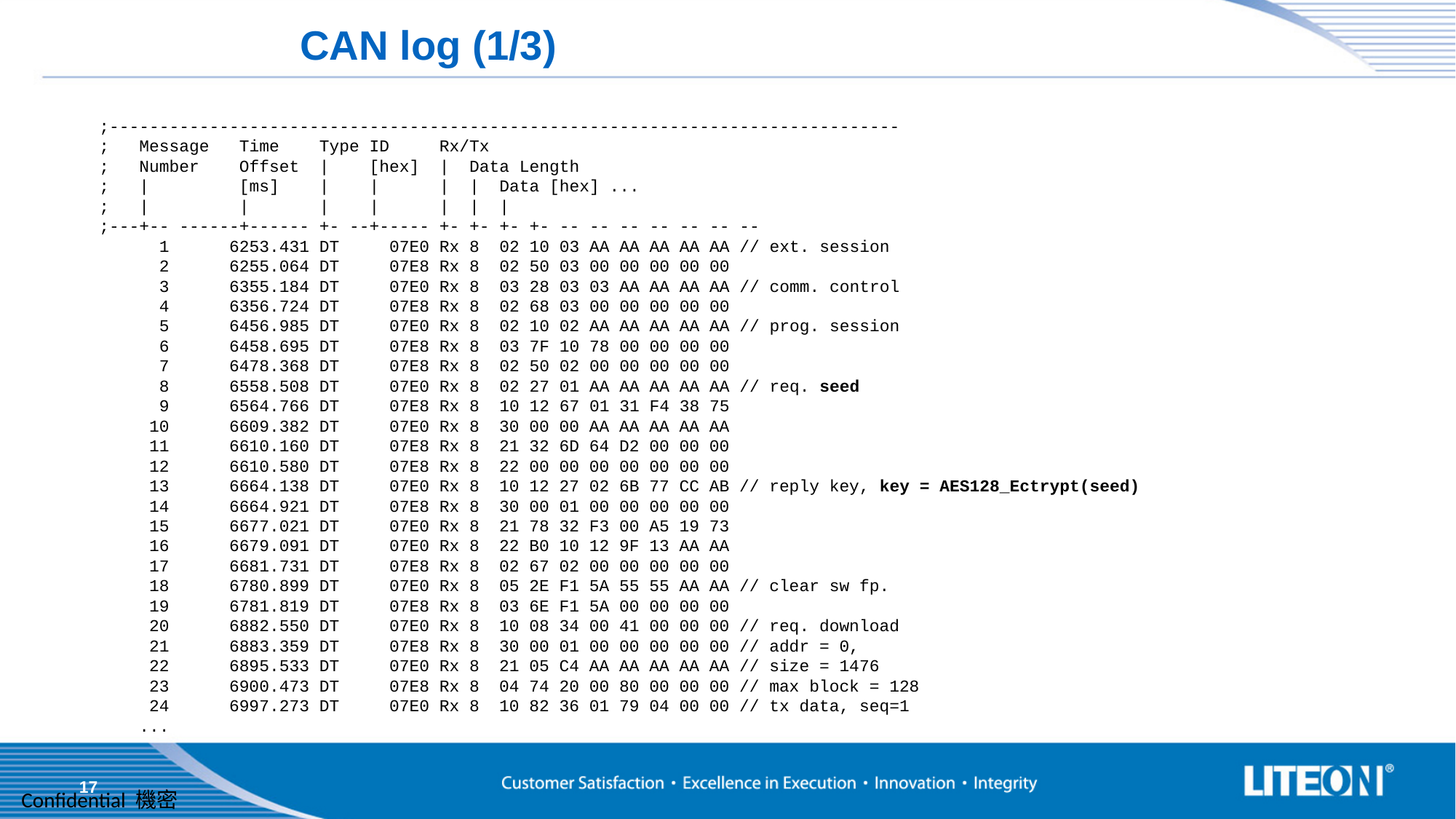

CAN log (1/3)
;-------------------------------------------------------------------------------
;   Message   Time    Type ID     Rx/Tx
;   Number    Offset  |    [hex]  |  Data Length
;   |         [ms]    |    |      |  |  Data [hex] ...
;   |         |       |    |      |  |  |
;---+-- ------+------ +- --+----- +- +- +- +- -- -- -- -- -- -- --
      1      6253.431 DT     07E0 Rx 8  02 10 03 AA AA AA AA AA // ext. session
      2      6255.064 DT     07E8 Rx 8  02 50 03 00 00 00 00 00
      3      6355.184 DT     07E0 Rx 8  03 28 03 03 AA AA AA AA // comm. control
      4      6356.724 DT     07E8 Rx 8  02 68 03 00 00 00 00 00
      5      6456.985 DT     07E0 Rx 8  02 10 02 AA AA AA AA AA // prog. session
      6      6458.695 DT     07E8 Rx 8  03 7F 10 78 00 00 00 00
      7      6478.368 DT     07E8 Rx 8  02 50 02 00 00 00 00 00
      8      6558.508 DT     07E0 Rx 8  02 27 01 AA AA AA AA AA // req. seed
      9      6564.766 DT     07E8 Rx 8  10 12 67 01 31 F4 38 75
     10      6609.382 DT     07E0 Rx 8  30 00 00 AA AA AA AA AA
     11      6610.160 DT     07E8 Rx 8  21 32 6D 64 D2 00 00 00
     12      6610.580 DT     07E8 Rx 8  22 00 00 00 00 00 00 00
     13      6664.138 DT     07E0 Rx 8  10 12 27 02 6B 77 CC AB // reply key, key = AES128_Ectrypt(seed)
     14      6664.921 DT     07E8 Rx 8  30 00 01 00 00 00 00 00
     15      6677.021 DT     07E0 Rx 8  21 78 32 F3 00 A5 19 73
     16      6679.091 DT     07E0 Rx 8  22 B0 10 12 9F 13 AA AA
     17      6681.731 DT     07E8 Rx 8  02 67 02 00 00 00 00 00
     18      6780.899 DT     07E0 Rx 8  05 2E F1 5A 55 55 AA AA // clear sw fp.
     19      6781.819 DT     07E8 Rx 8  03 6E F1 5A 00 00 00 00
     20      6882.550 DT     07E0 Rx 8  10 08 34 00 41 00 00 00 // req. download
     21      6883.359 DT     07E8 Rx 8  30 00 01 00 00 00 00 00 // addr = 0,
     22      6895.533 DT     07E0 Rx 8  21 05 C4 AA AA AA AA AA // size = 1476
     23      6900.473 DT     07E8 Rx 8  04 74 20 00 80 00 00 00 // max block = 128
     24      6997.273 DT     07E0 Rx 8  10 82 36 01 79 04 00 00 // tx data, seq=1
    ...
17